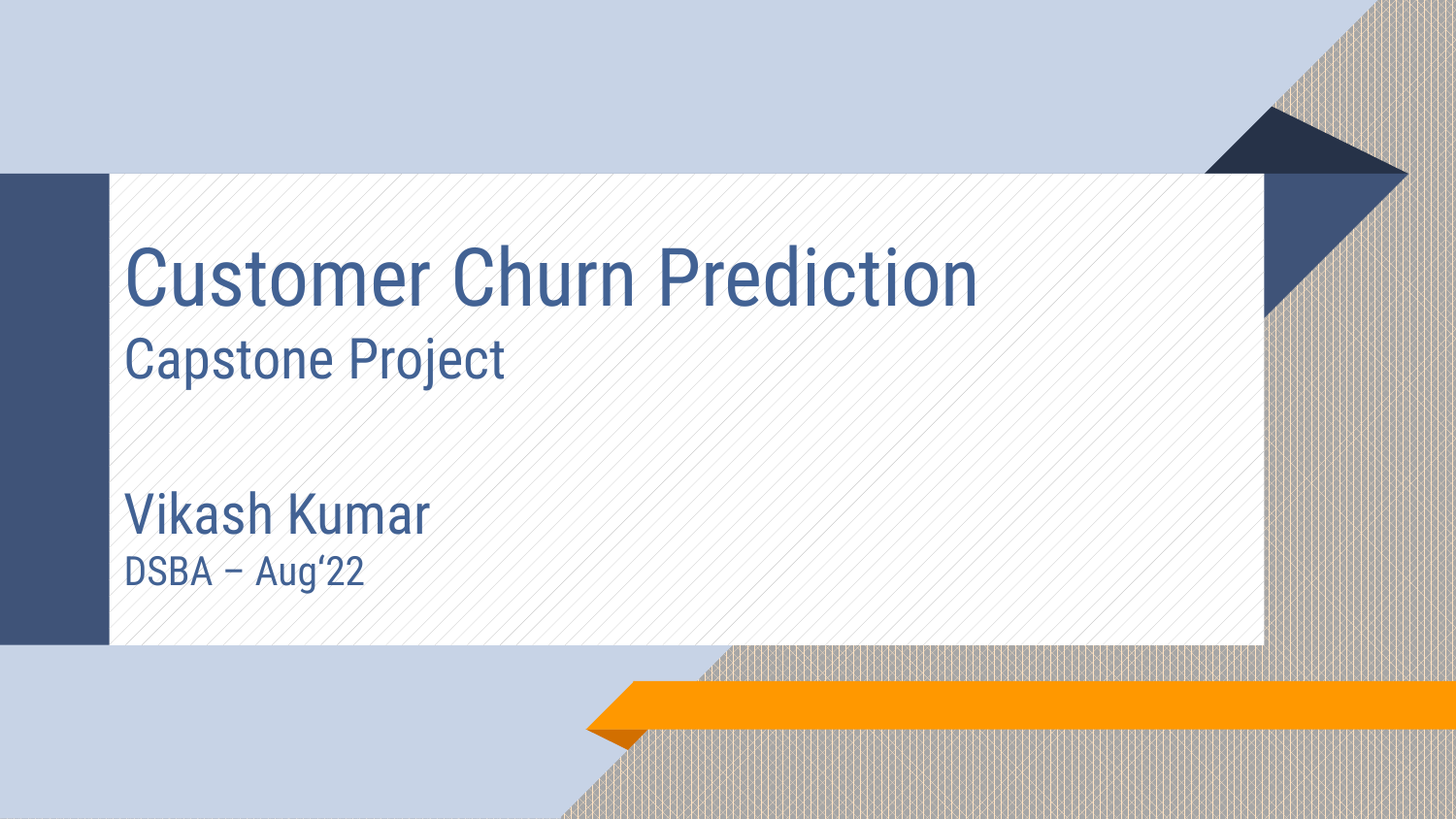

# Customer Churn Prediction Capstone Project Vikash Kumar DSBA – Aug‘22